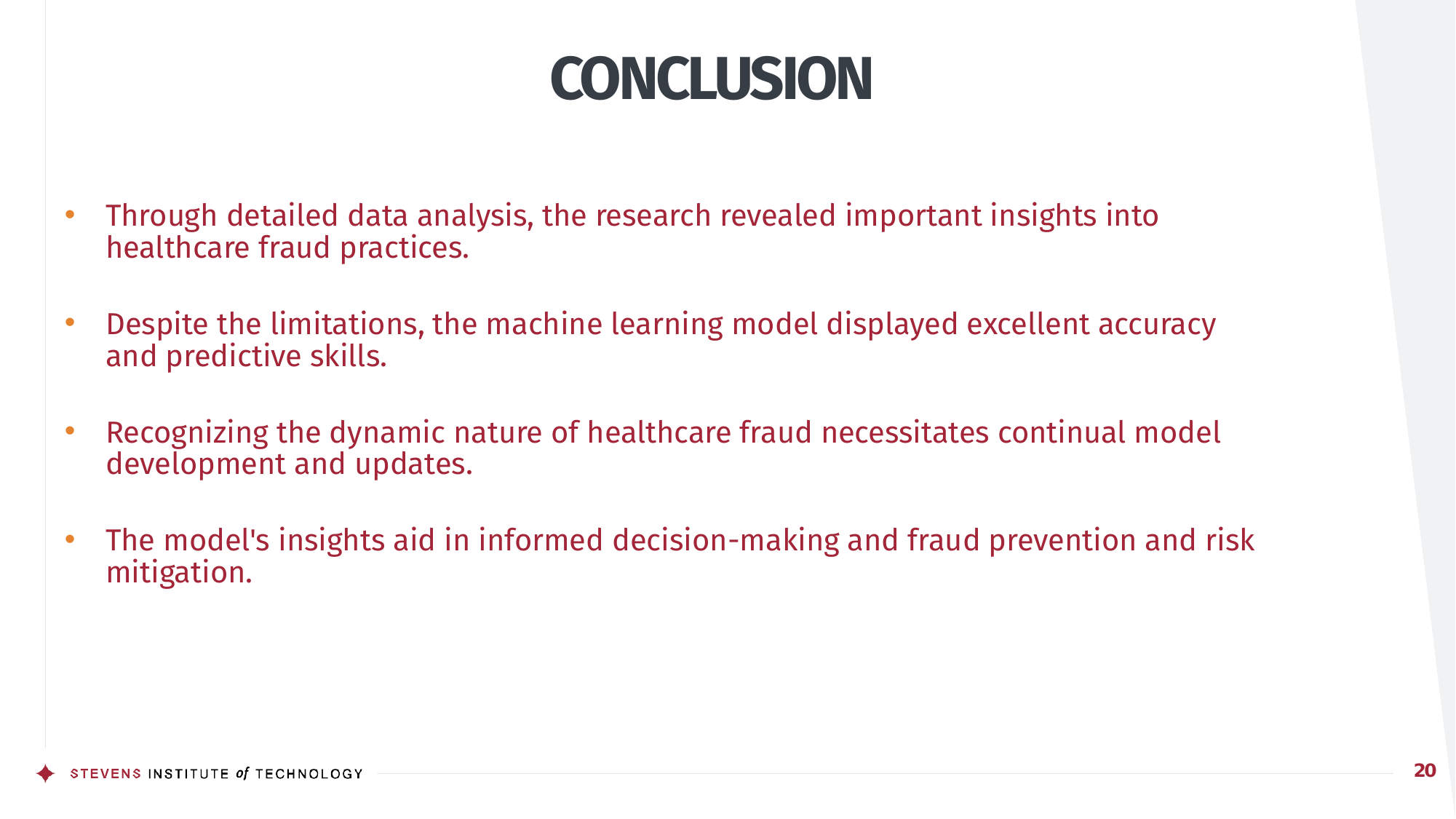

# CONCLUSION
Through detailed data analysis, the research revealed important insights into healthcare fraud practices.

Despite the limitations, the machine learning model displayed excellent accuracy and predictive skills.

Recognizing the dynamic nature of healthcare fraud necessitates continual model development and updates.

The model's insights aid in informed decision-making and fraud prevention and risk mitigation.
20